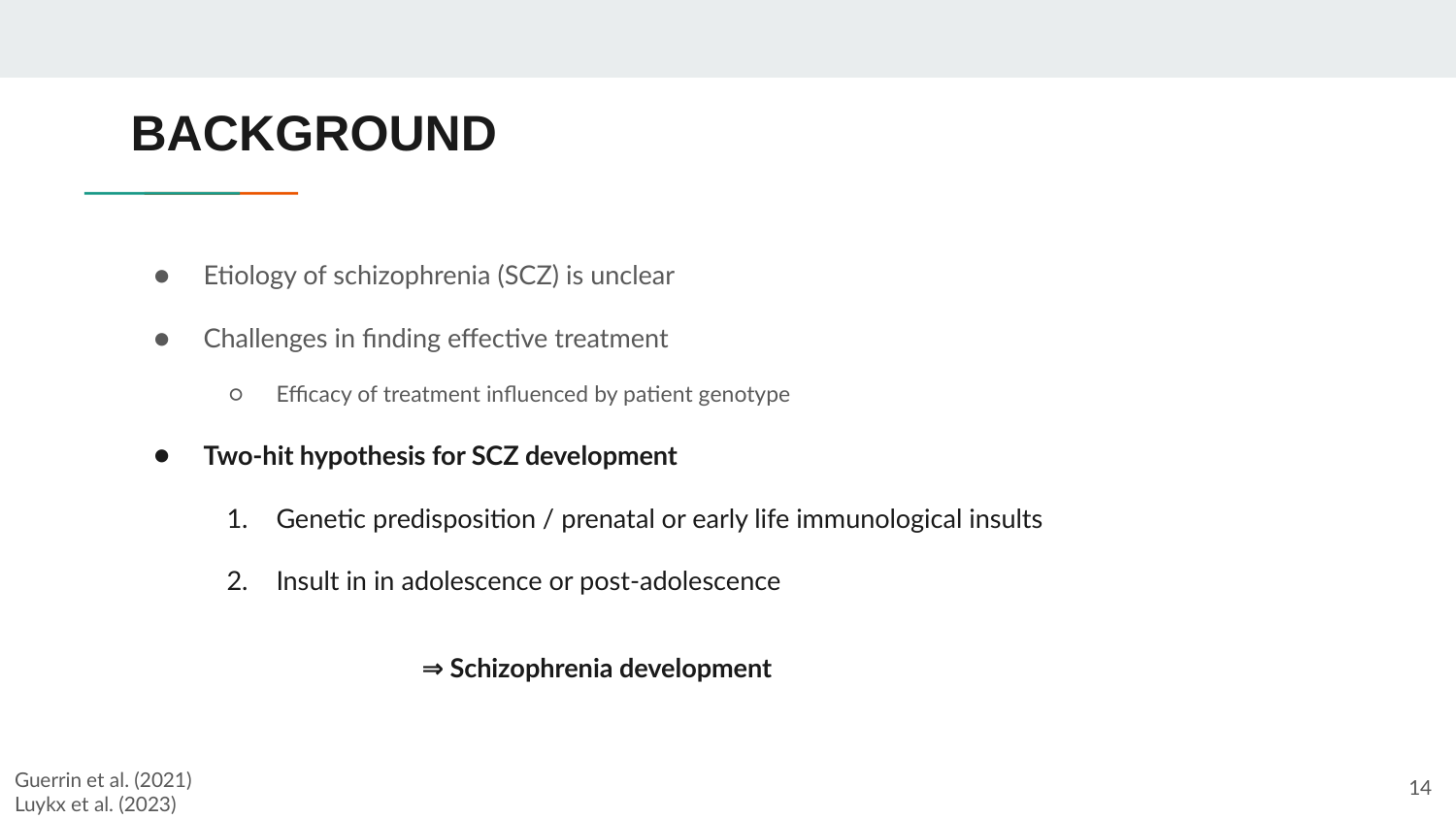

# BACKGROUND
Etiology of schizophrenia (SCZ) is unclear
Challenges in finding effective treatment
Efficacy of treatment influenced by patient genotype
Two-hit hypothesis for SCZ development
Genetic predisposition / prenatal or early life immunological insults
Insult in in adolescence or post-adolescence
⇒ Schizophrenia development
14
Guerrin et al. (2021)
Luykx et al. (2023)